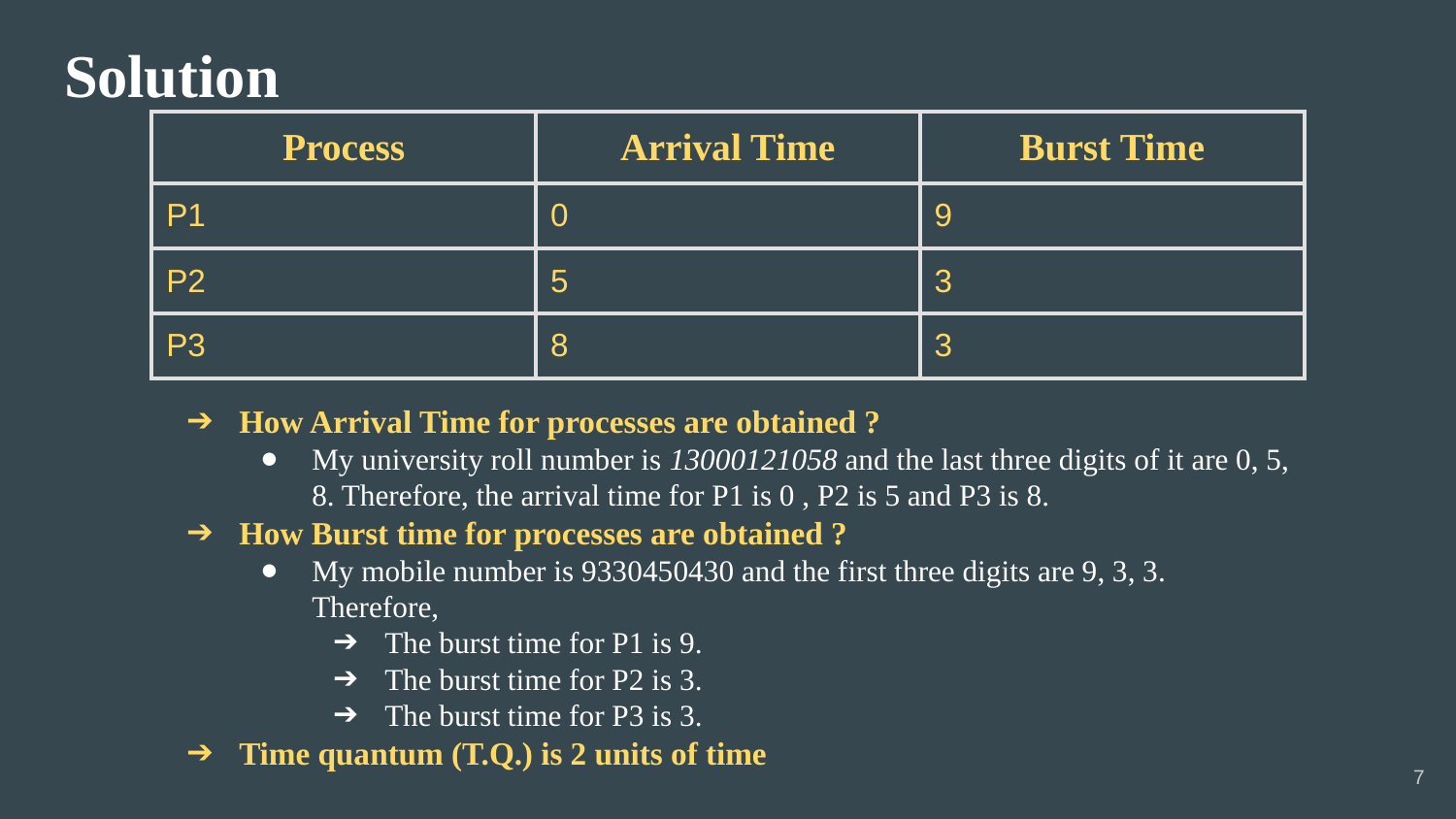

# Solution
| Process | Arrival Time | Burst Time |
| --- | --- | --- |
| P1 | 0 | 9 |
| P2 | 5 | 3 |
| P3 | 8 | 3 |
How Arrival Time for processes are obtained ?
My university roll number is 13000121058 and the last three digits of it are 0, 5, 8. Therefore, the arrival time for P1 is 0 , P2 is 5 and P3 is 8.
How Burst time for processes are obtained ?
My mobile number is 9330450430 and the first three digits are 9, 3, 3. Therefore,
The burst time for P1 is 9.
The burst time for P2 is 3.
The burst time for P3 is 3.
Time quantum (T.Q.) is 2 units of time
7